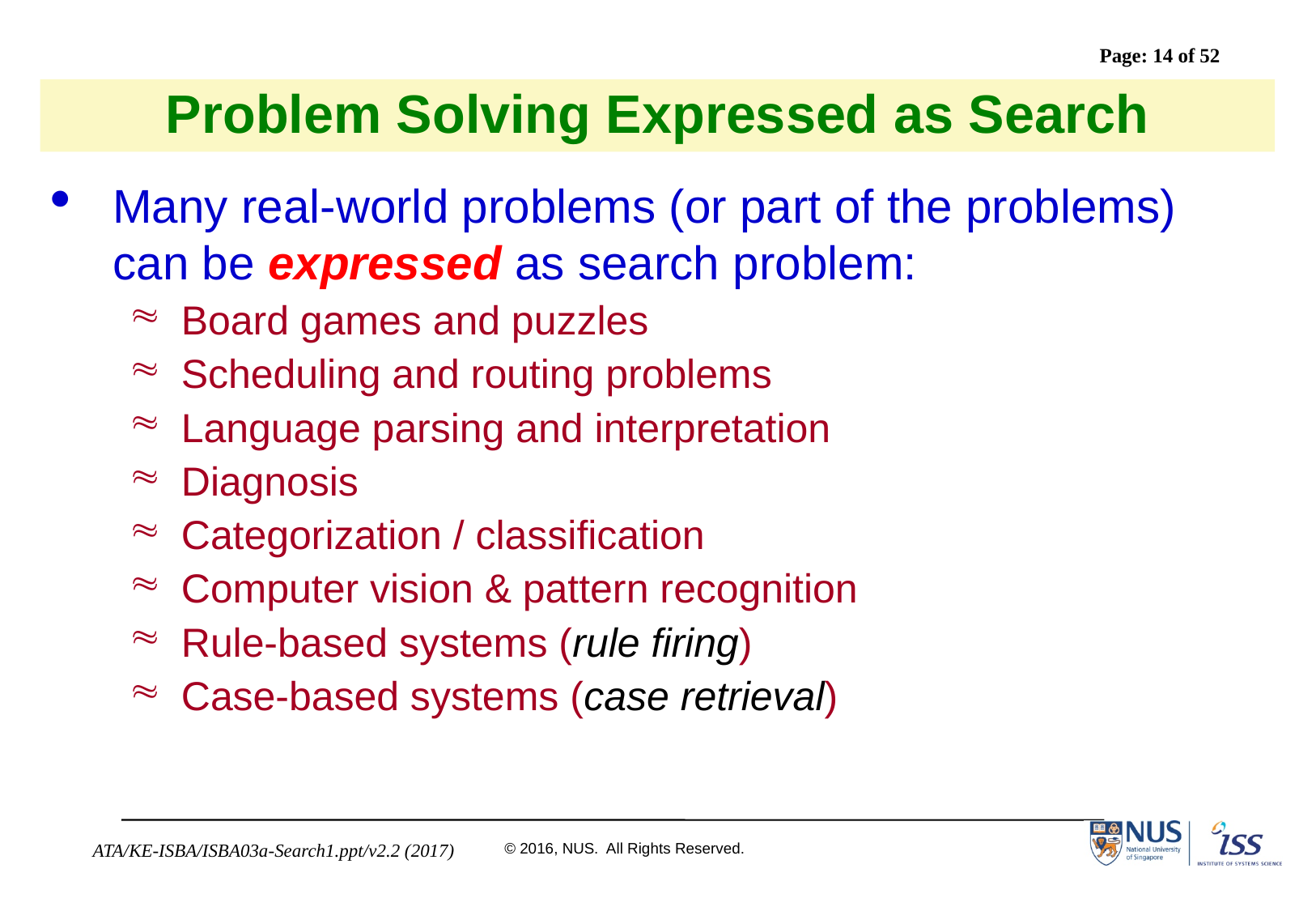

# Problem Solving Expressed as Search
Many real-world problems (or part of the problems) can be expressed as search problem:
Board games and puzzles
Scheduling and routing problems
Language parsing and interpretation
Diagnosis
Categorization / classification
Computer vision & pattern recognition
Rule-based systems (rule firing)
Case-based systems (case retrieval)